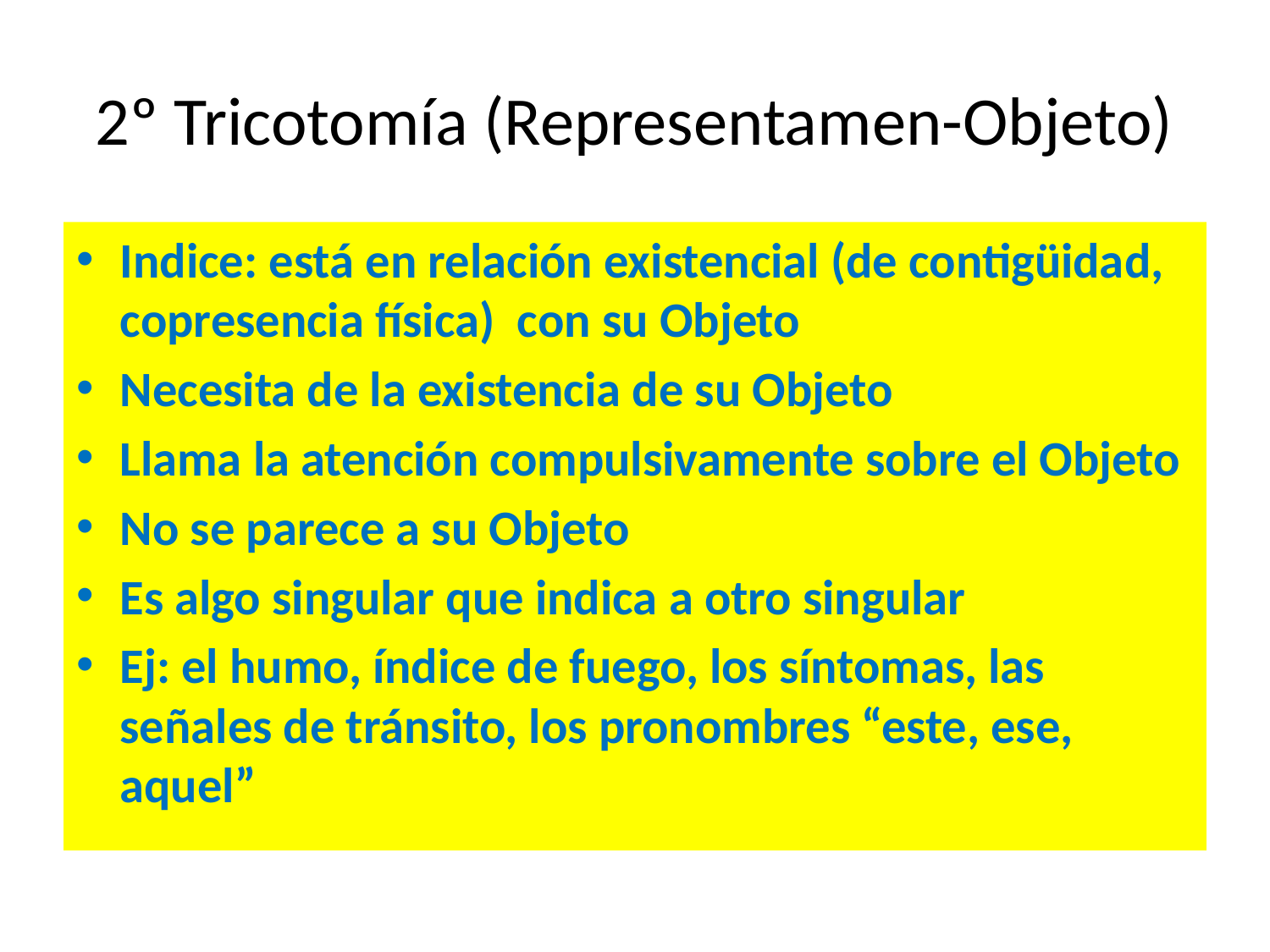

# 2º Tricotomía (Representamen-Objeto)
Indice: está en relación existencial (de contigüidad, copresencia física)  con su Objeto
Necesita de la existencia de su Objeto
Llama la atención compulsivamente sobre el Objeto
No se parece a su Objeto
Es algo singular que indica a otro singular
Ej: el humo, índice de fuego, los síntomas, las señales de tránsito, los pronombres “este, ese, aquel”